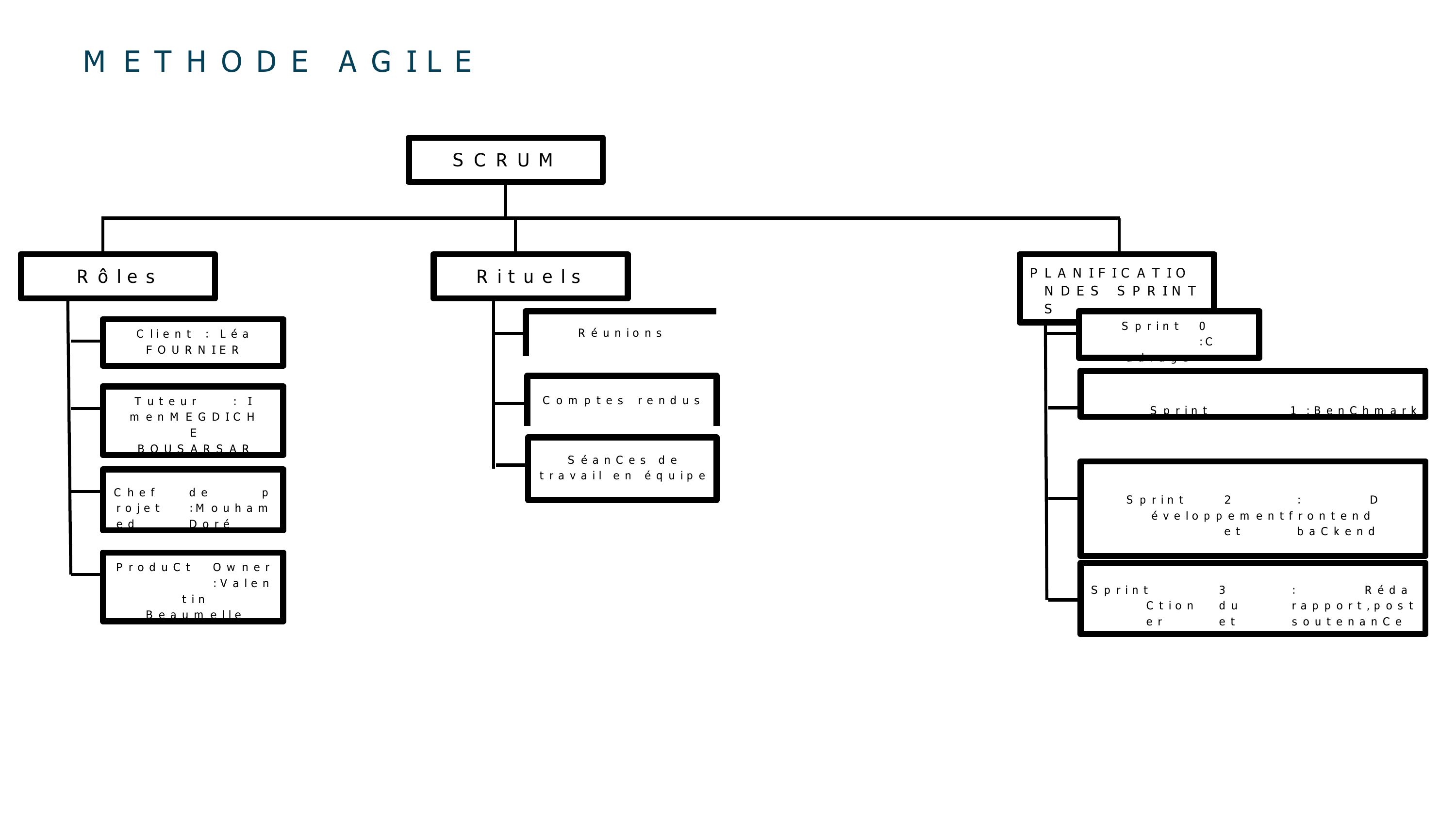

# M E T H O D E
A G I L E

S C R U M

P L A N I F I C A T I O N D E S	S P R I N T S
R ô l e s
R i t u e l s

S p r i n t	0	: C a d r a g e
R é u n i o n s
C l i e n t	:	L é a
F O U R N I E R

S p r i n t	1	: B e n c h m a r k

T u t e u r	:	I m e n M E G D I C H E
B O U S A R S A R
C o m p t e s	r e n d u s

S é a n c e s	d e
t r a v a i l	e n	é q u i p e

C h e f	d e	p r o j e t	: M o u h a m e d	D o r é
S p r i n t	2	:	D é v e l o p p e m e n t f r o n t e n d	e t	b a c k e n d

P r o d u c t	O w n e r	: V a l e n t i n
B e a u m e l l e

S p r i n t	3	:	R é d a c t i o n	d u	r a p p o r t , p o s t e r	e t	s o u t e n a n c e